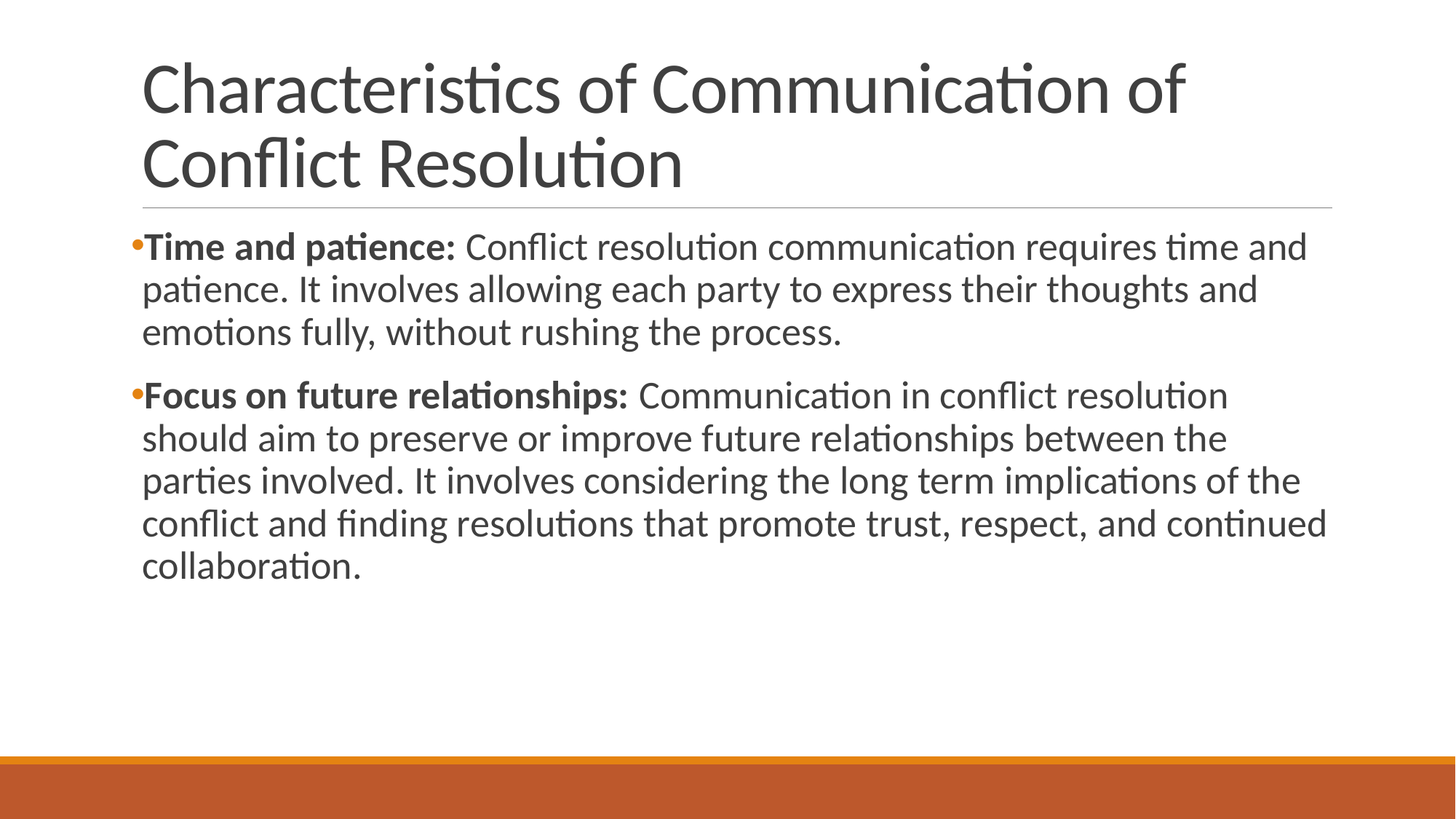

# Characteristics of Communication of Conflict Resolution
Time and patience: Conflict resolution communication requires time and patience. It involves allowing each party to express their thoughts and emotions fully, without rushing the process.
Focus on future relationships: Communication in conflict resolution should aim to preserve or improve future relationships between the parties involved. It involves considering the long term implications of the conflict and finding resolutions that promote trust, respect, and continued collaboration.